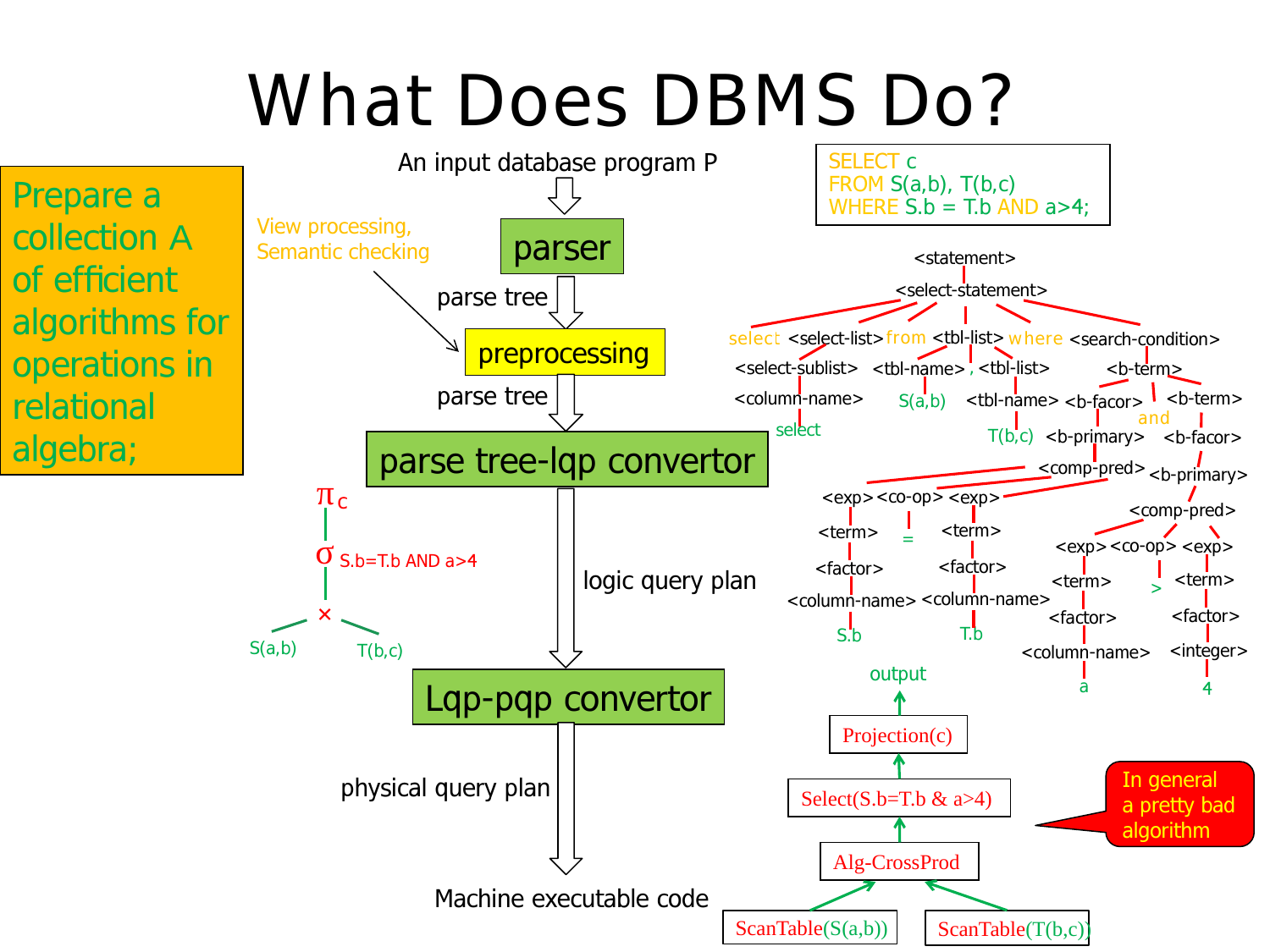

What Does DBMS Do?
An input database program P
SELECT c
FROM S(a,b), T(b,c)
WHERE S.b = T.b AND a>4;
Prepare a collection A of efficient algorithms for operations in relational algebra;

View processing,
Semantic checking
parser
<statement>
<select-statement>
from
select
where
<tbl-list>
<select-list>
<search-condition>
,
<tbl-list>
<select-sublist>
<b-term>
<tbl-name>
<column-name>
<b-term>
S(a,b)
<tbl-name>
<b-facor>
and
select
T(b,c)
<b-primary>
<b-facor>
<comp-pred>
<b-primary>
<co-op>
<exp>
<exp>
<comp-pred>
<term>
<term>
=
<co-op>
<exp>
<exp>
<term>
<factor>
<integer>
4
<term>
>
<factor>
a
<factor>
<factor>
  <column-name>
<column-name>
T.b
S.b
<column-name>
parse tree

preprocessing
parse tree

parse tree-lqp convertor
π
c
σ
S.b=T.b AND a>4
×
S(a,b)
T(b,c)

logic query plan
output
Lqp-pqp convertor
Projection(c)

In general
a pretty bad
algorithm
physical query plan
Select(S.b=T.b & a>4)
Alg-CrossProd
Machine executable code
ScanTable(T(b,c))
ScanTable(S(a,b))